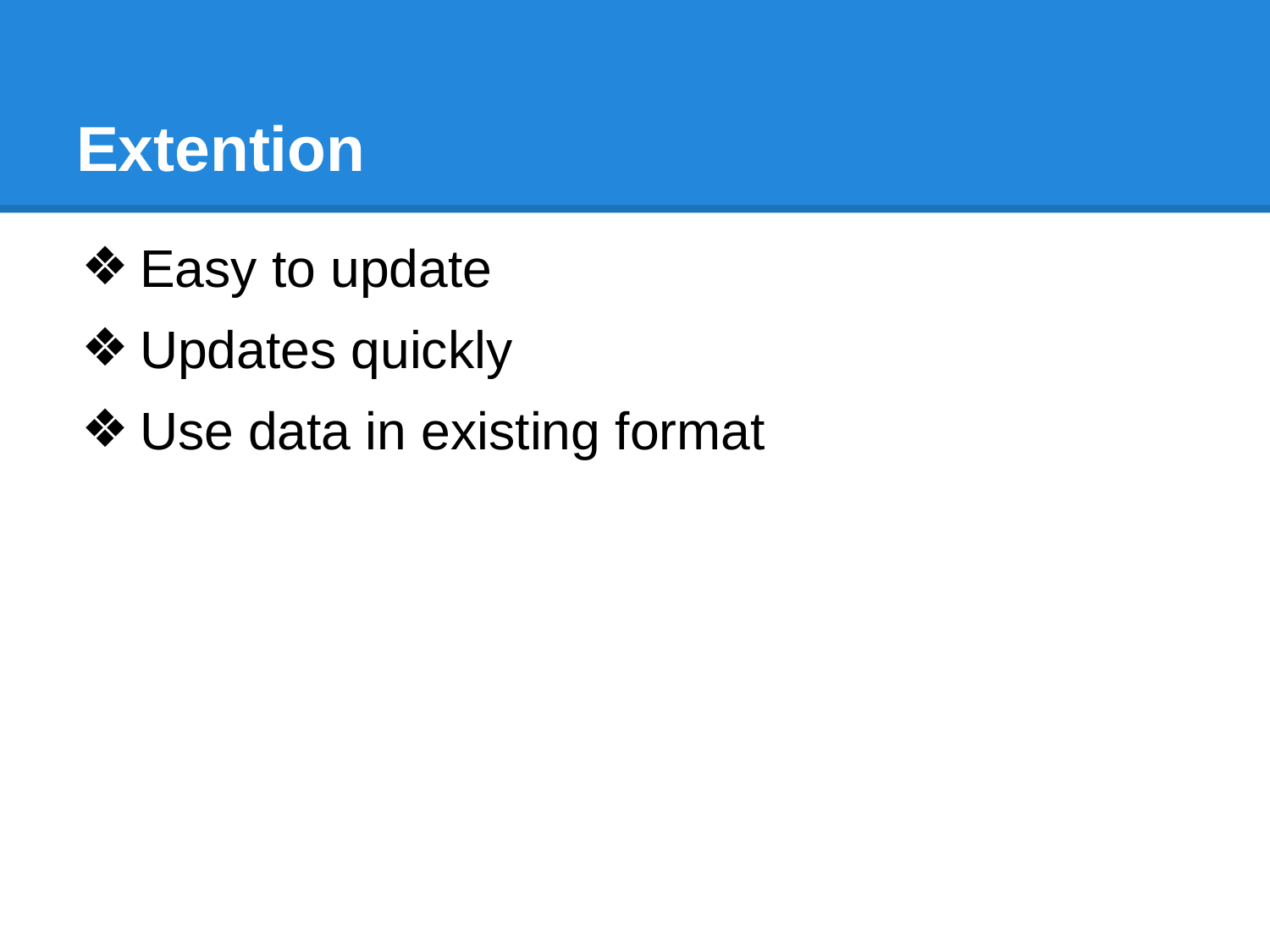

# Extention
Easy to update
Updates quickly
Use data in existing format